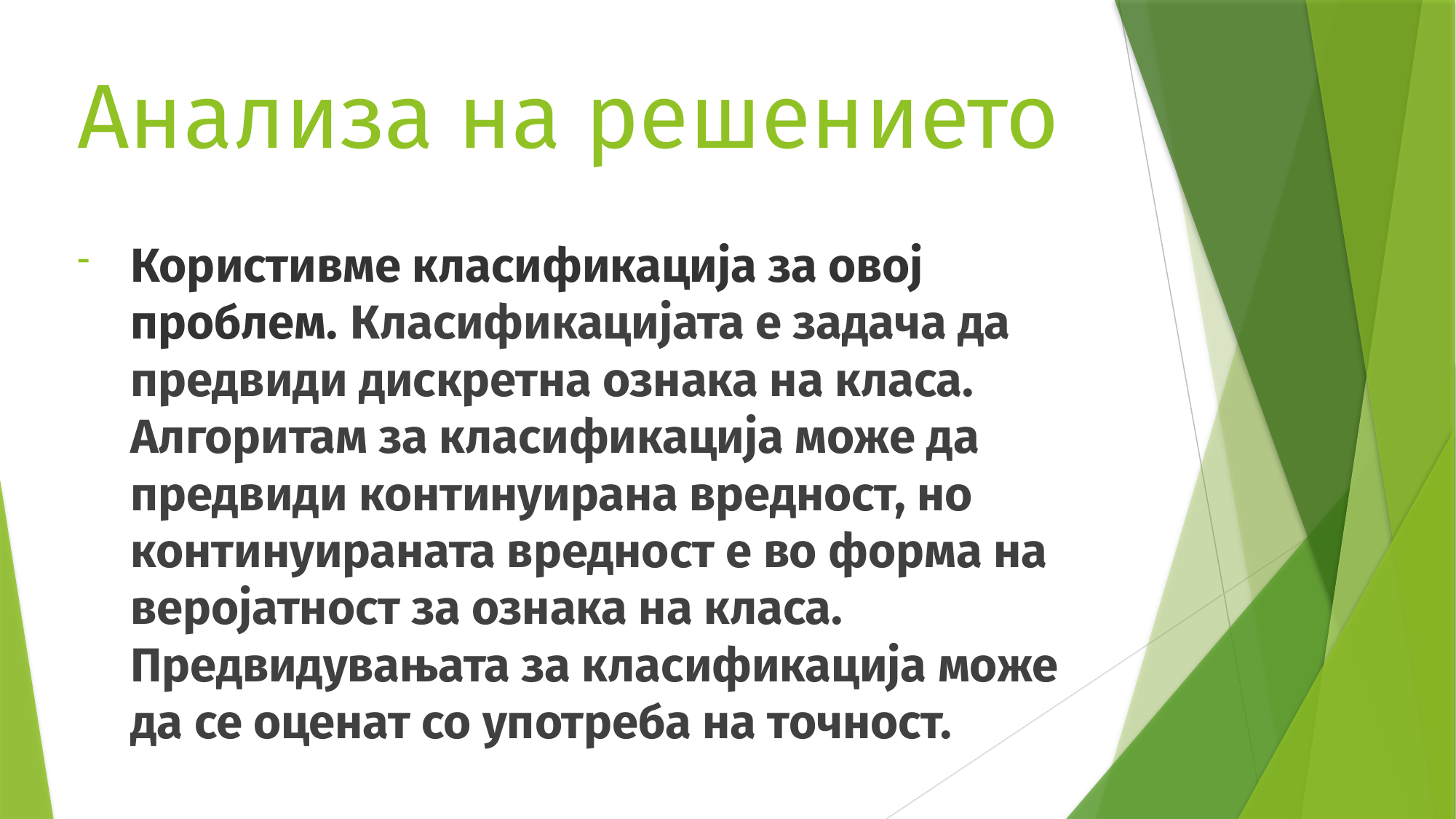

# Анализа на решението
Користивме класификација за овој проблем. Класификацијата е задача да предвиди дискретна ознака на класа. Алгоритам за класификација може да предвиди континуирана вредност, но континуираната вредност е во форма на веројатност за ознака на класа. Предвидувањата за класификација може да се оценат со употреба на точност.